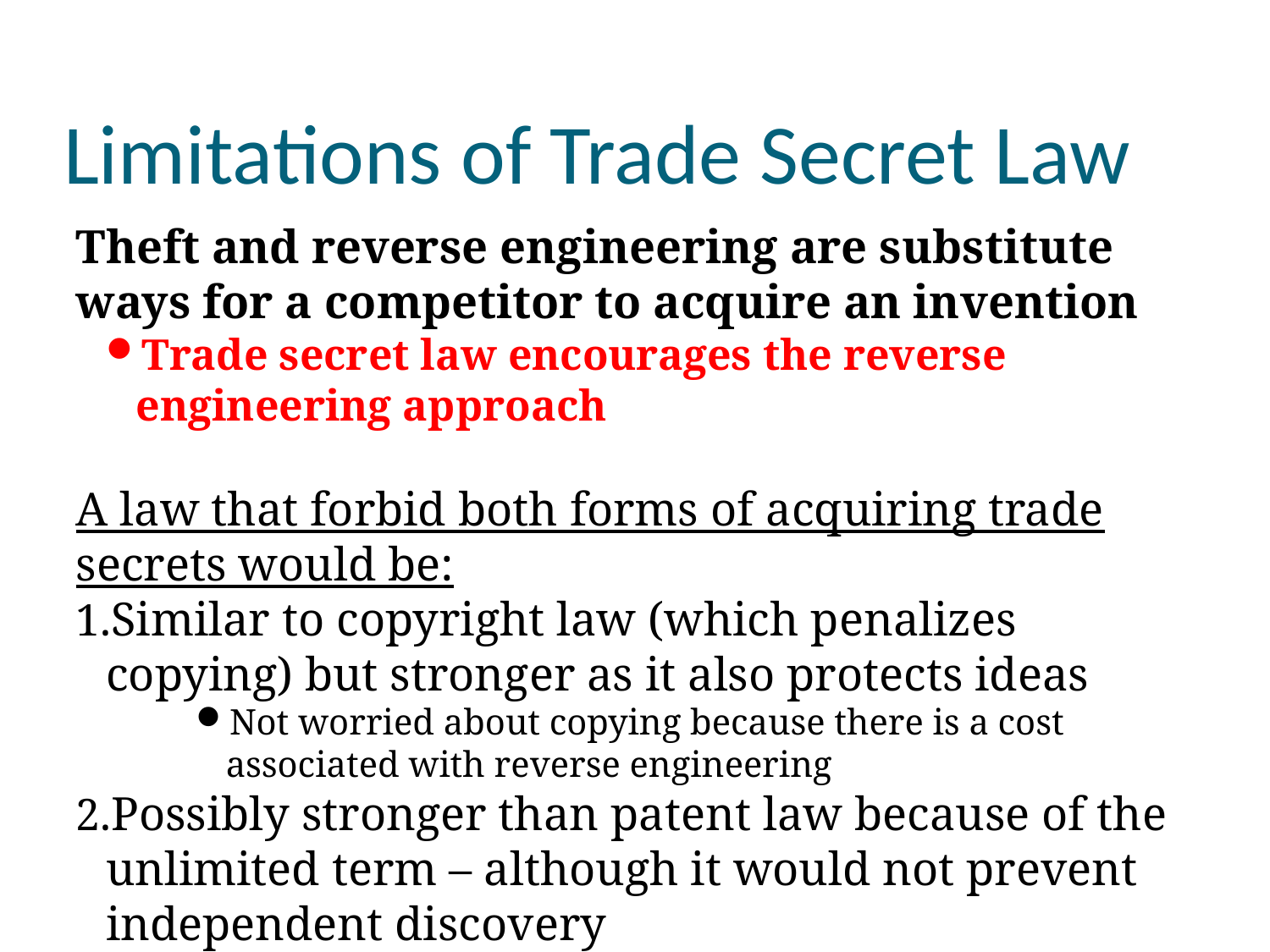

Limitations of Trade Secret Law
Theft and reverse engineering are substitute ways for a competitor to acquire an invention
Trade secret law encourages the reverse engineering approach

A law that forbid both forms of acquiring trade secrets would be:
Similar to copyright law (which penalizes copying) but stronger as it also protects ideas
Not worried about copying because there is a cost associated with reverse engineering
Possibly stronger than patent law because of the unlimited term – although it would not prevent independent discovery

Thus, trade secret law is stronger than copyright law, but weaker than patent law